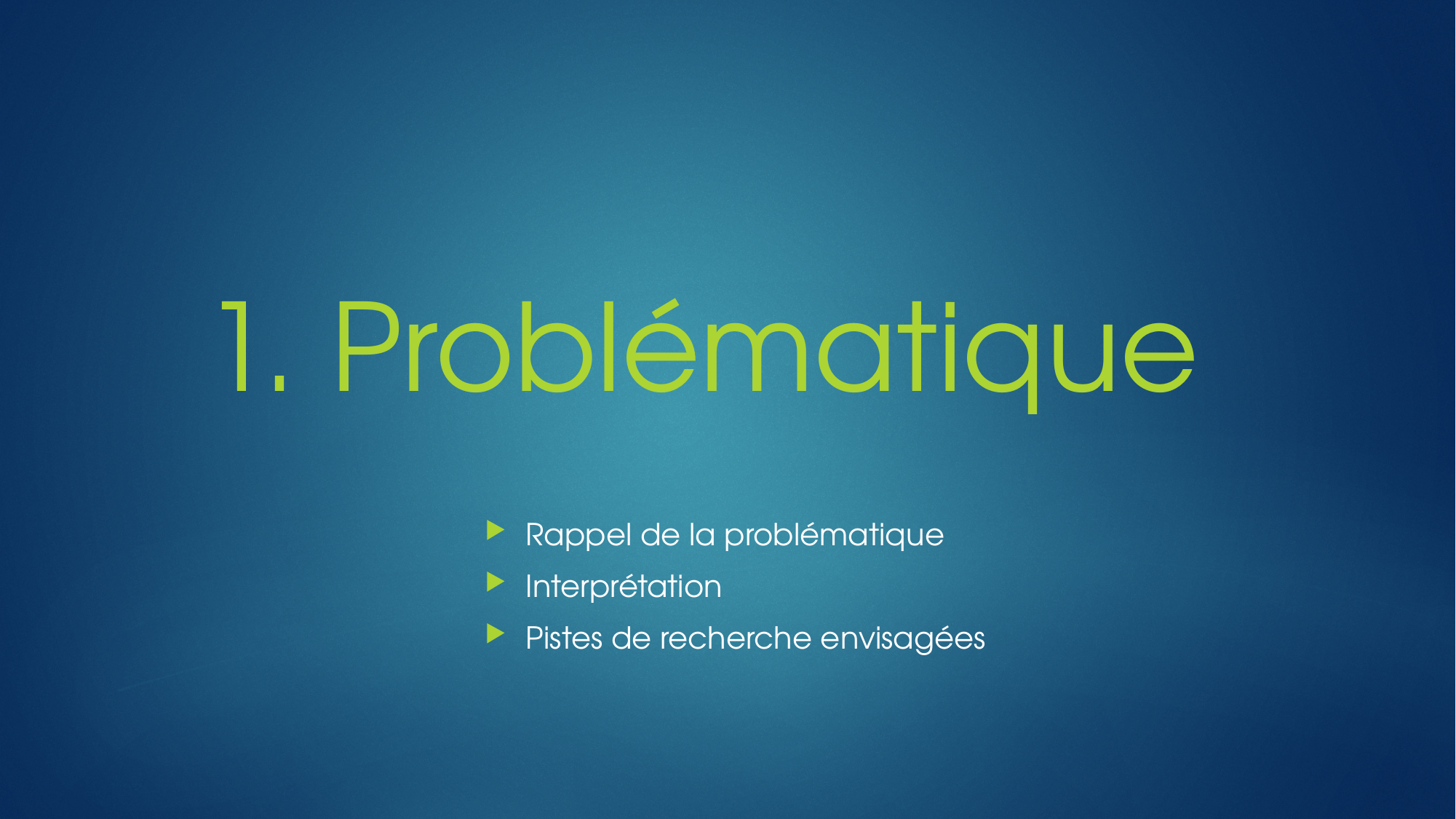

# 1. Problématique
Rappel de la problématique
Interprétation
Pistes de recherche envisagées